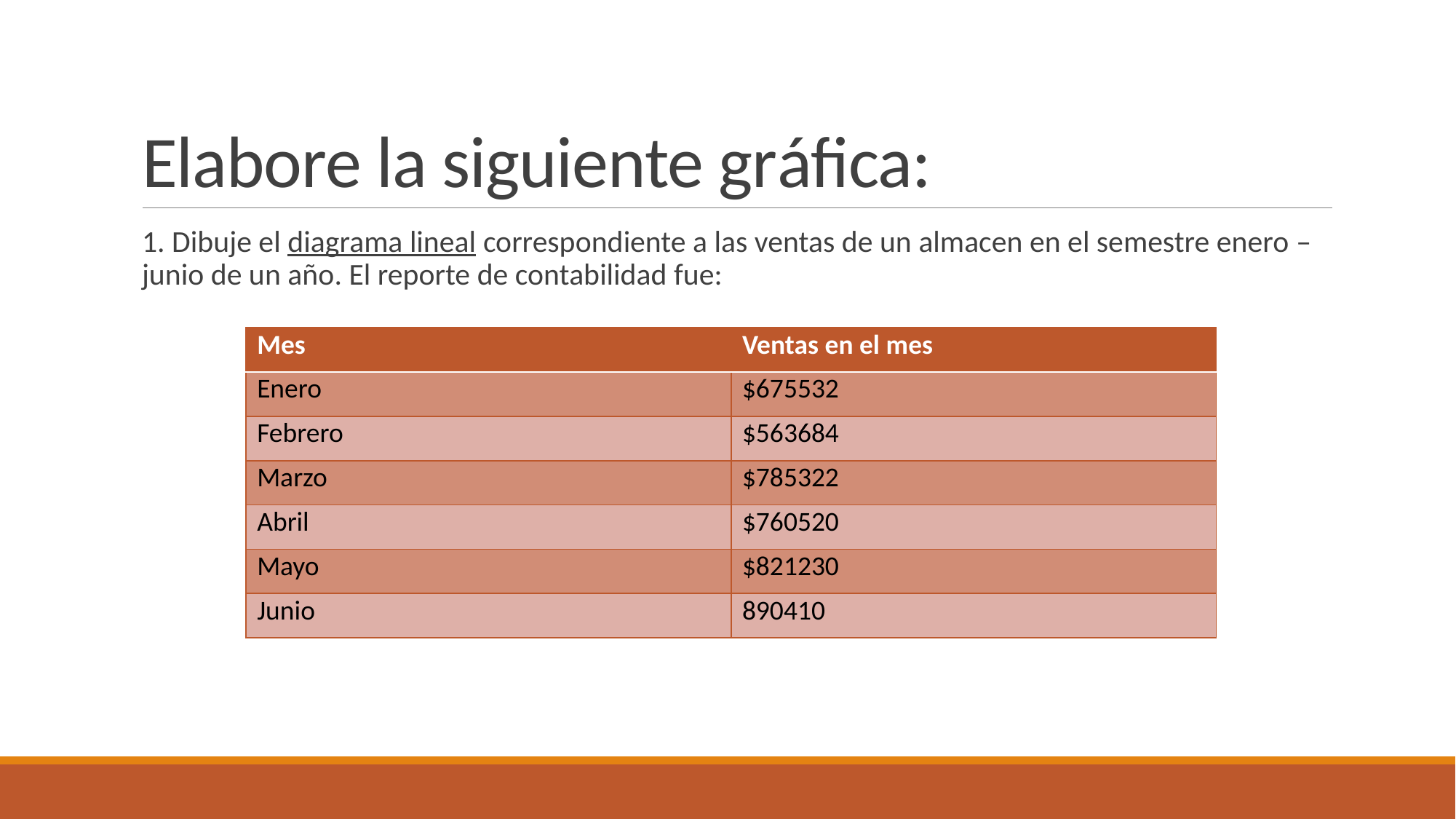

# Elabore la siguiente gráfica:
1. Dibuje el diagrama lineal correspondiente a las ventas de un almacen en el semestre enero – junio de un año. El reporte de contabilidad fue:

| Mes | Ventas en el mes |
| --- | --- |
| Enero | $675532 |
| Febrero | $563684 |
| Marzo | $785322 |
| Abril | $760520 |
| Mayo | $821230 |
| Junio | 890410 |